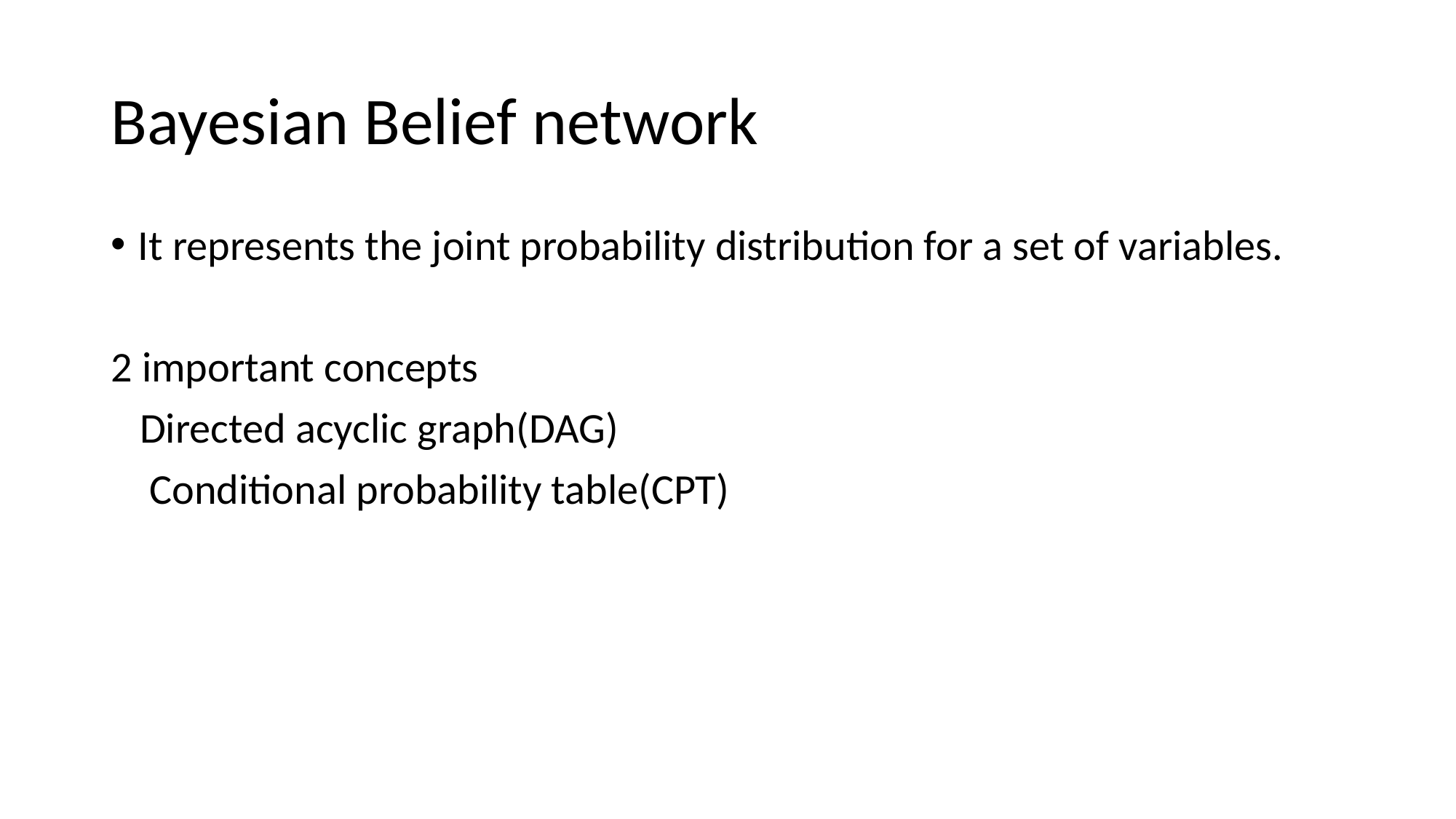

# Bayesian Belief network
It represents the joint probability distribution for a set of variables.

2 important concepts
   Directed acyclic graph(DAG)
    Conditional probability table(CPT)